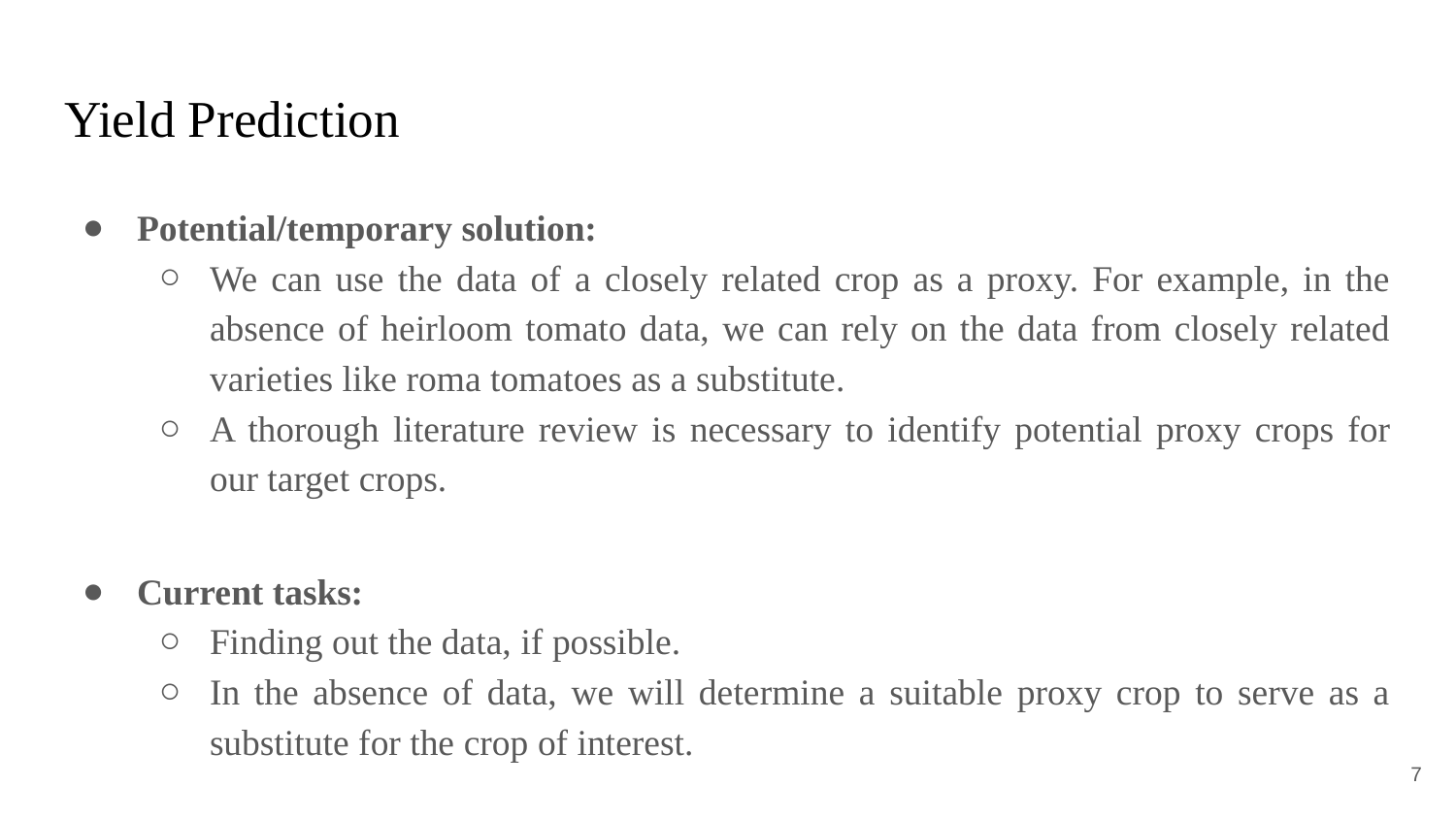

# Yield Prediction
Potential/temporary solution:
We can use the data of a closely related crop as a proxy. For example, in the absence of heirloom tomato data, we can rely on the data from closely related varieties like roma tomatoes as a substitute.
A thorough literature review is necessary to identify potential proxy crops for our target crops.

Current tasks:
Finding out the data, if possible.
In the absence of data, we will determine a suitable proxy crop to serve as a substitute for the crop of interest.
7